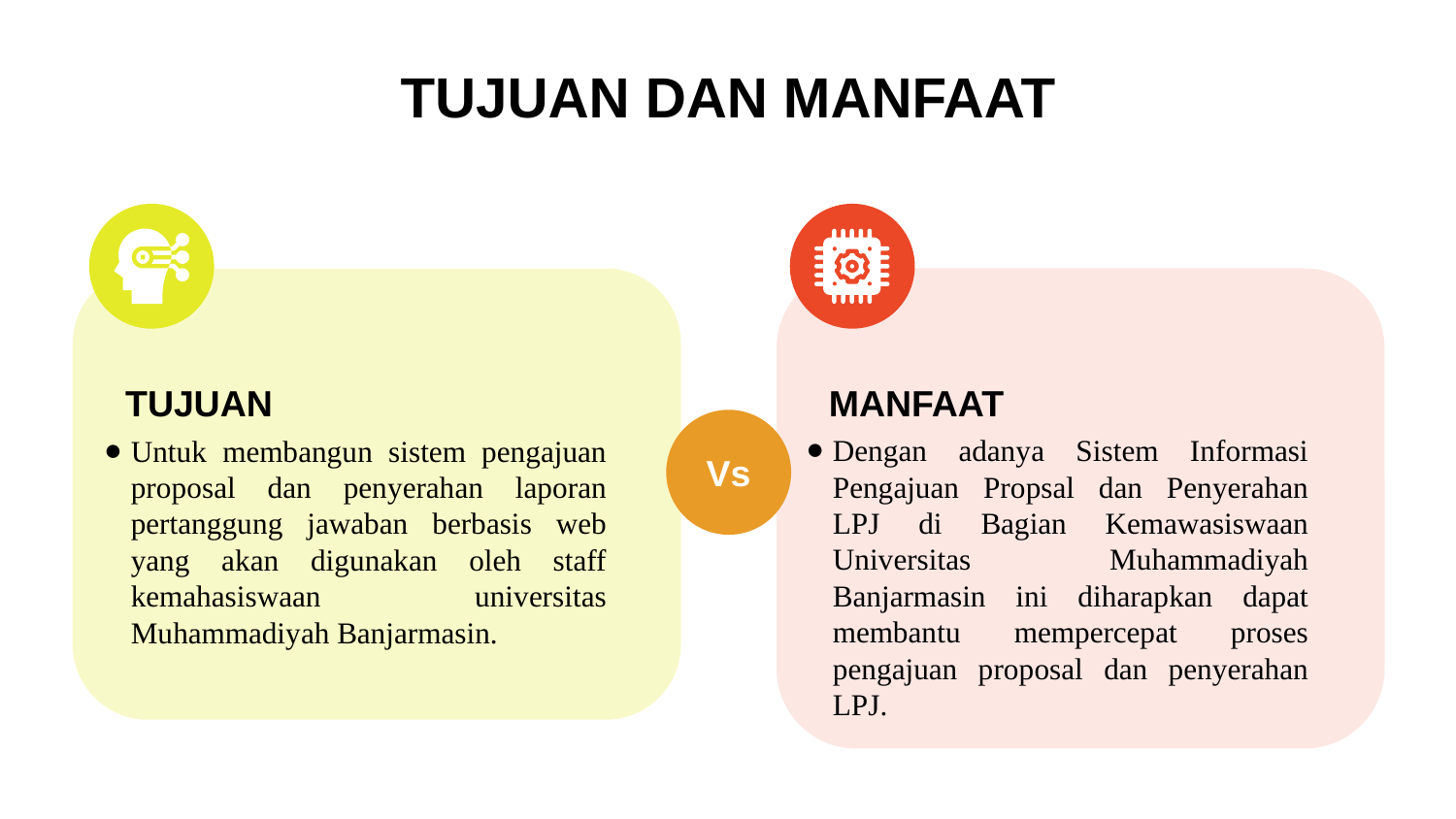

# TUJUAN DAN MANFAAT

TUJUAN
Untuk membangun sistem pengajuan proposal dan penyerahan laporan pertanggung jawaban berbasis web yang akan digunakan oleh staff kemahasiswaan universitas Muhammadiyah Banjarmasin.

MANFAAT
Dengan adanya Sistem Informasi Pengajuan Propsal dan Penyerahan LPJ di Bagian Kemawasiswaan Universitas Muhammadiyah Banjarmasin ini diharapkan dapat membantu mempercepat proses pengajuan proposal dan penyerahan LPJ.

Vs